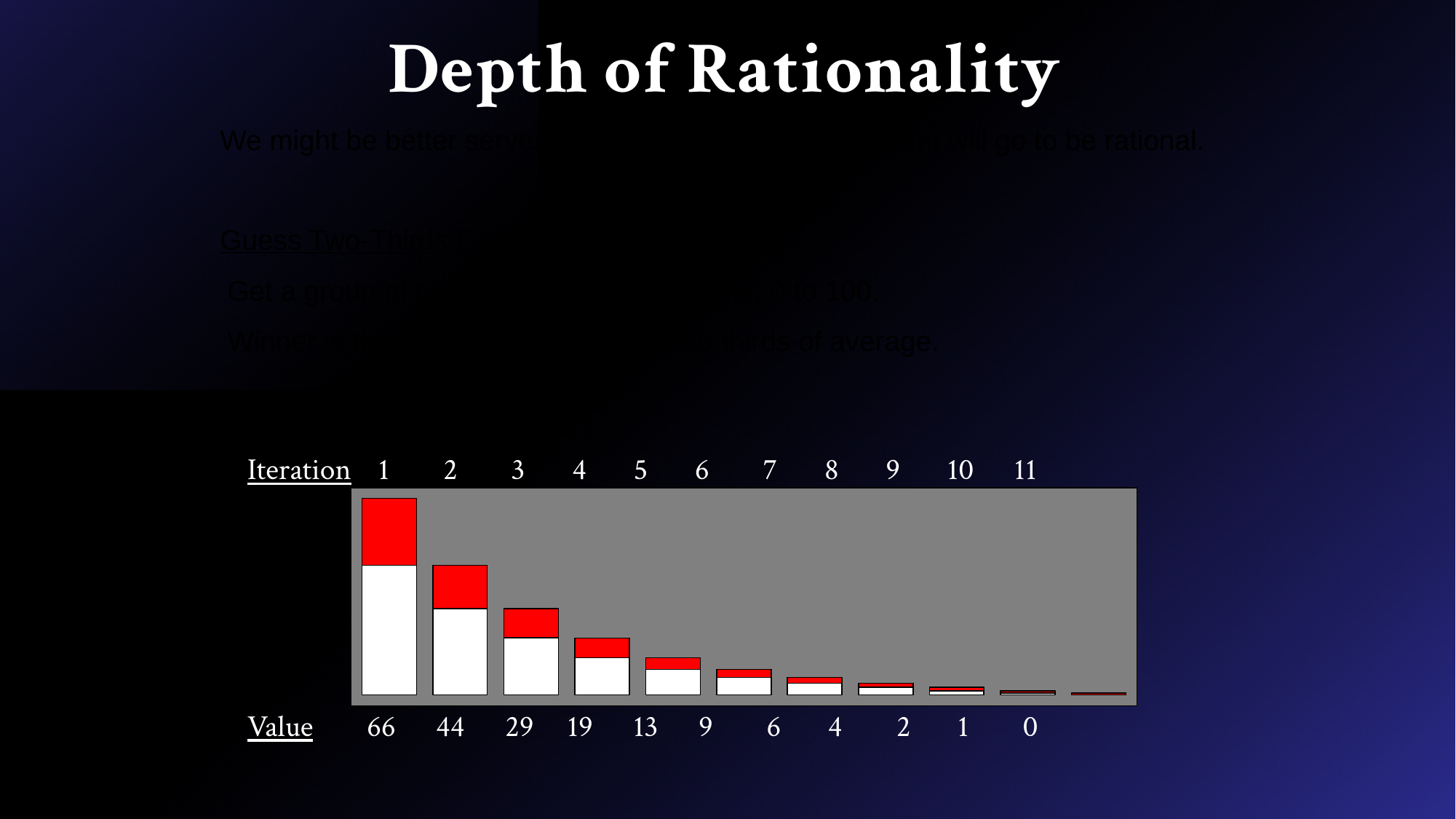

# Depth of Rationality
We might be better served by estimating how far an agent will go to be rational.

Guess Two-Thirds Game
Get a group of people to choose a number, 0 to 100.
Winner is the one who is closest to two-thirds of average.
Iteration    1        2        3       4       5       6        7       8       9       10      11

Value        66      44      29     19      13      9        6       4        2       1        0